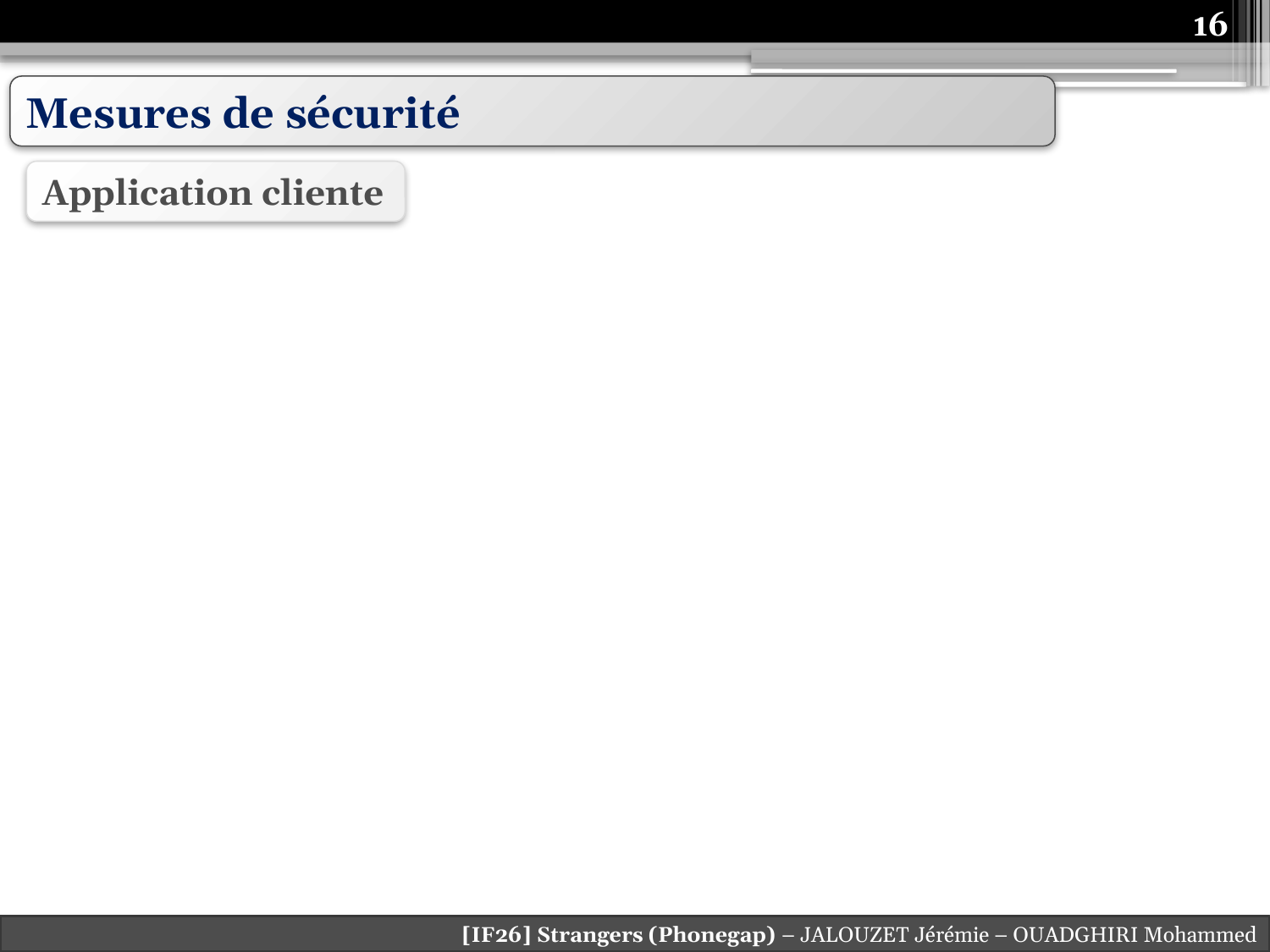

16
Mesures de sécurité
Application cliente
[IF26] Strangers (Phonegap) – JALOUZET Jérémie – OUADGHIRI Mohammed